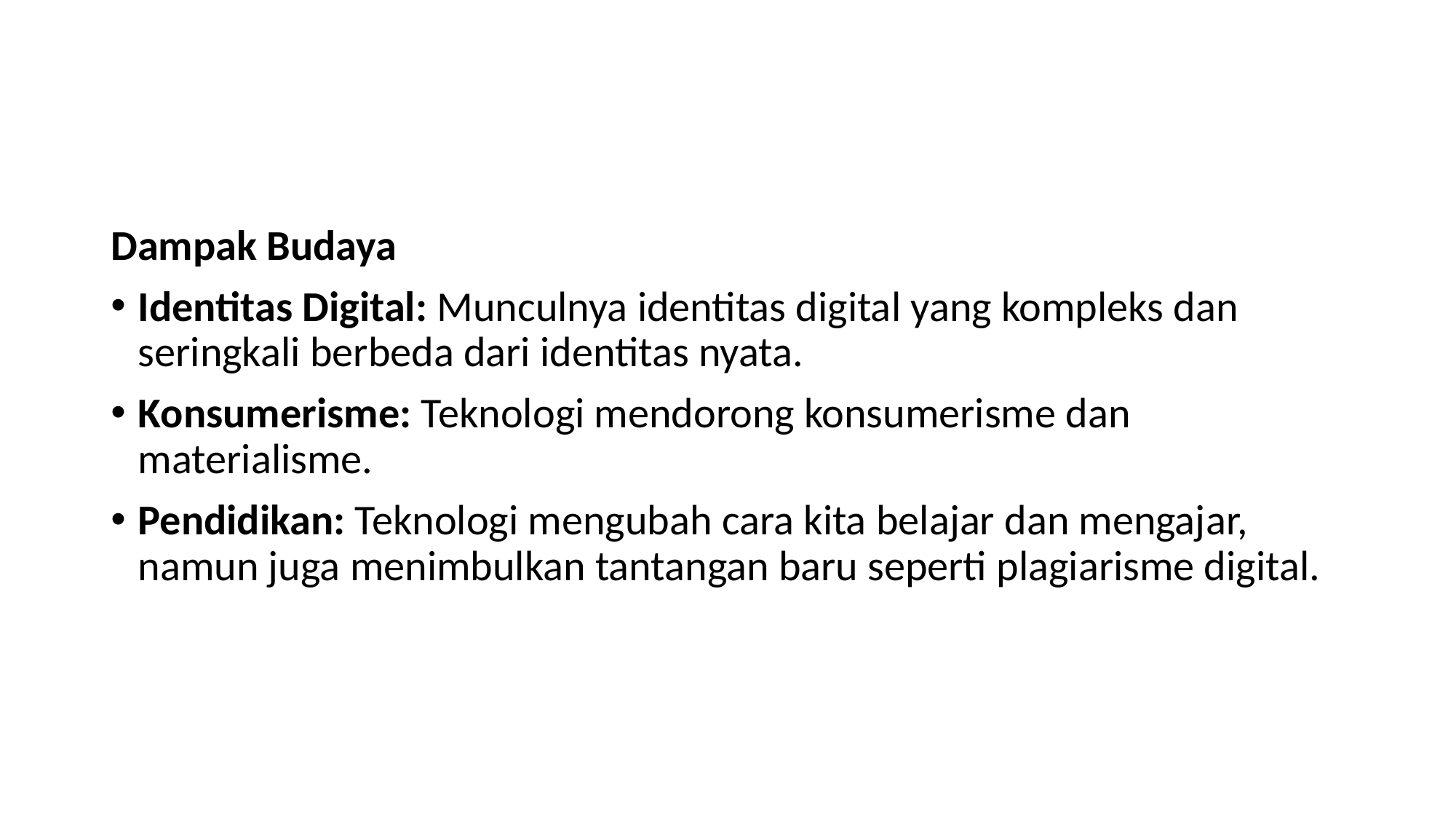

#
Dampak Budaya
Identitas Digital: Munculnya identitas digital yang kompleks dan seringkali berbeda dari identitas nyata.
Konsumerisme: Teknologi mendorong konsumerisme dan materialisme.
Pendidikan: Teknologi mengubah cara kita belajar dan mengajar, namun juga menimbulkan tantangan baru seperti plagiarisme digital.